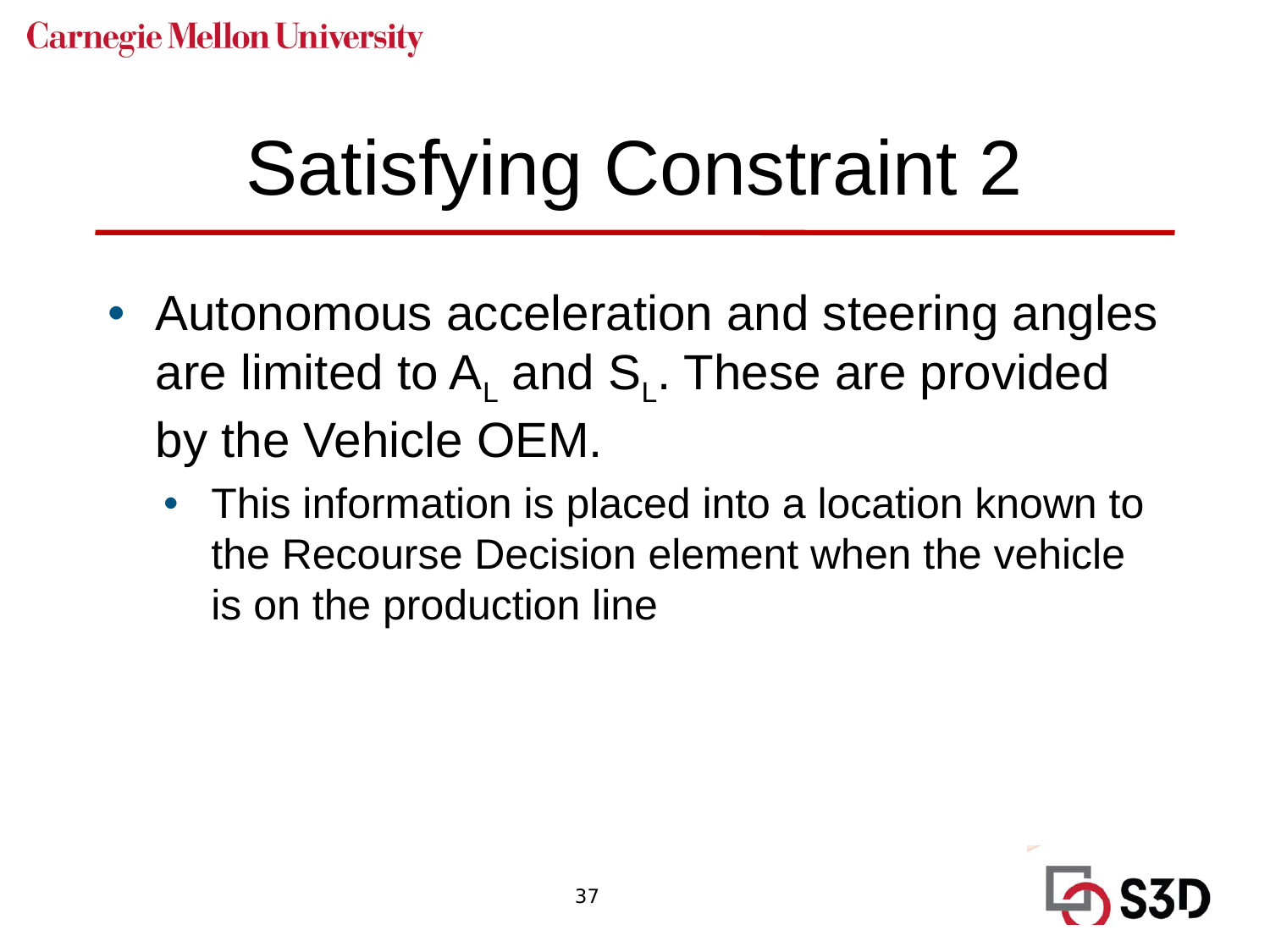

# Satisfying Constraint 2
Autonomous acceleration and steering angles are limited to AL and SL. These are provided by the Vehicle OEM.
This information is placed into a location known to the Recourse Decision element when the vehicle is on the production line